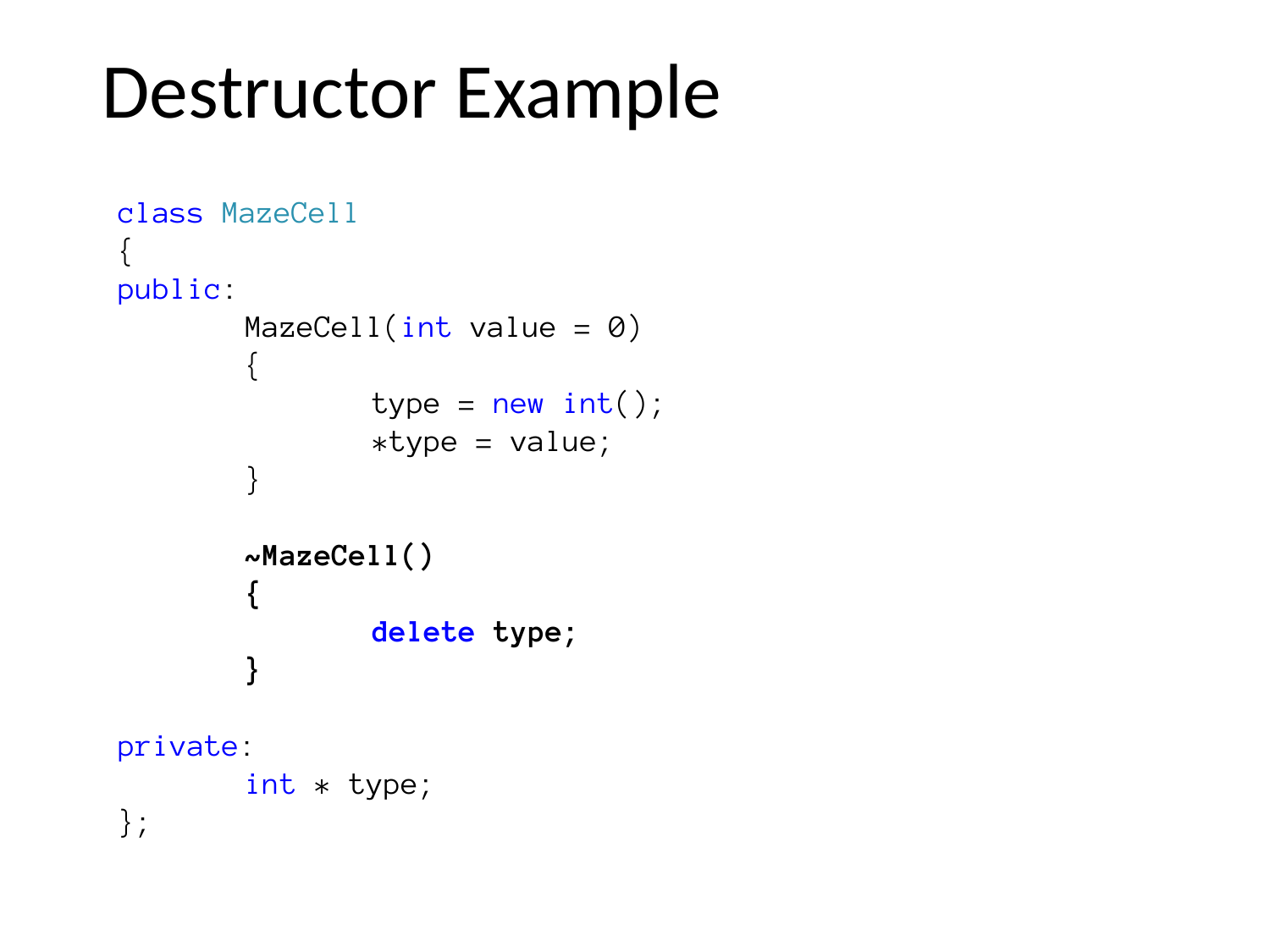

# Destructor Example
class MazeCell
{
public:
	MazeCell(int value = 0)
	{
		type = new int();
		*type = value;
	}

	~MazeCell()
	{
		delete type;
	}

private:
	int * type;
};